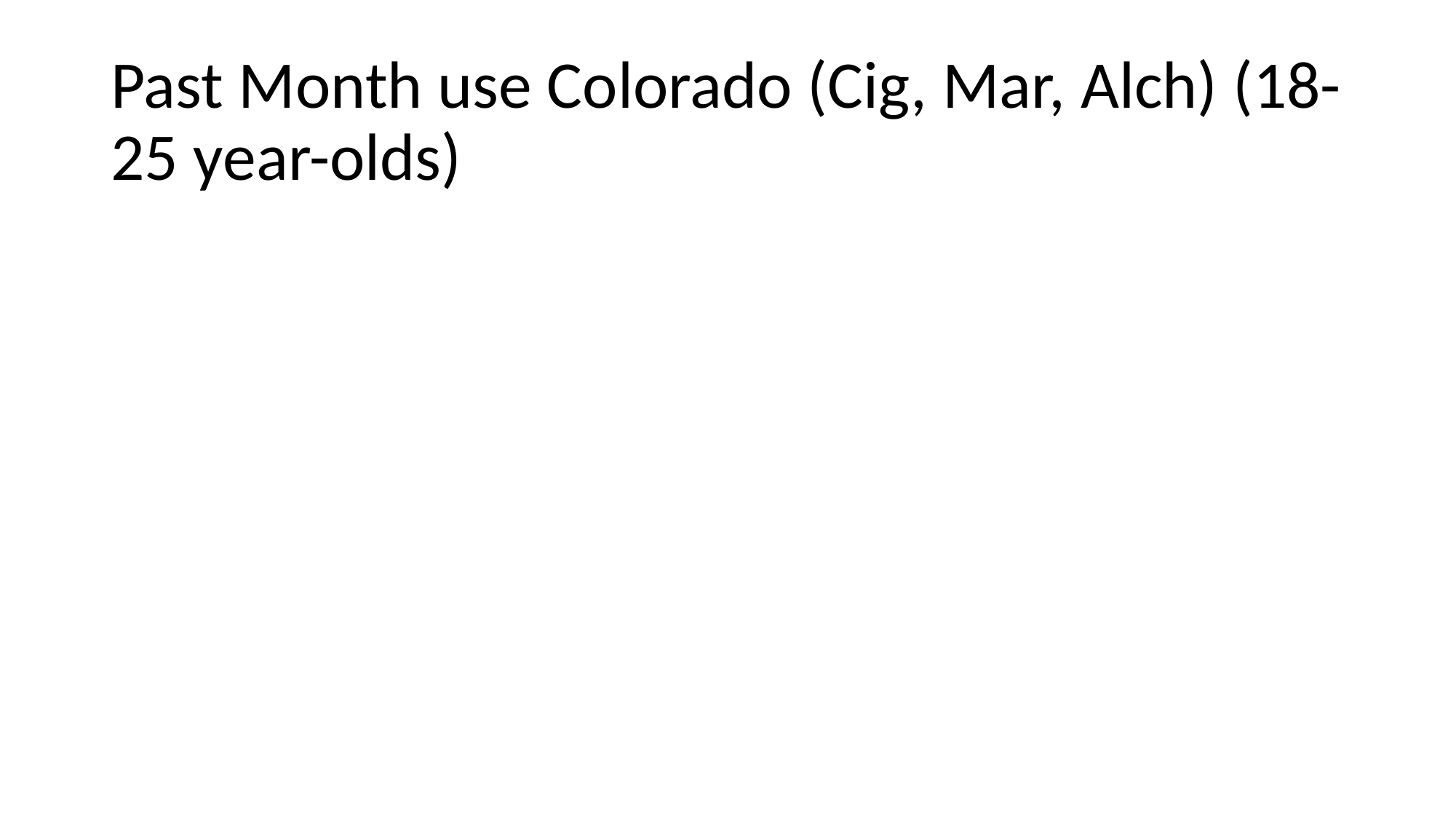

# Past Month use Colorado (Cig, Mar, Alch) (18-25 year-olds)